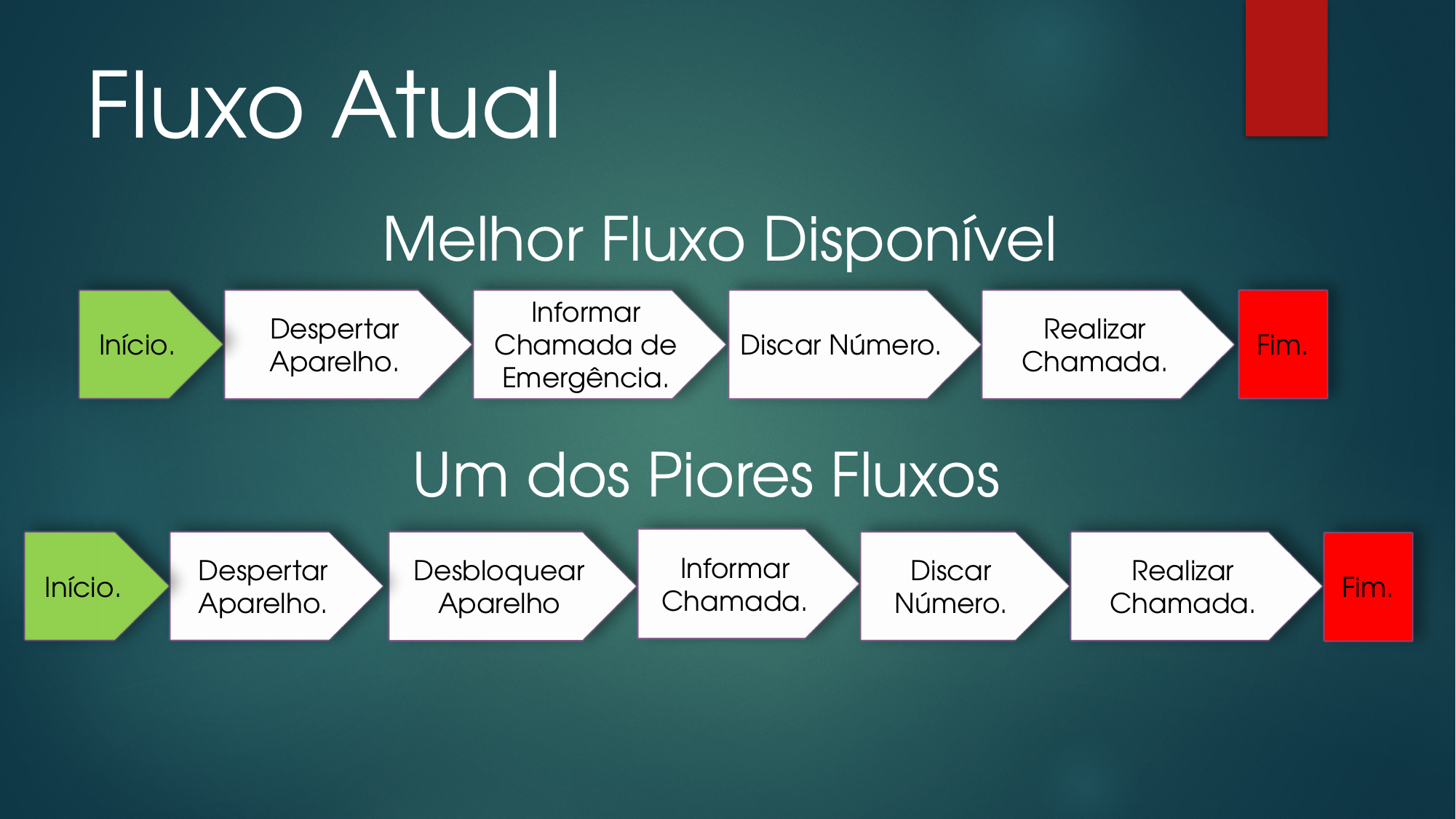

Fluxo Atual
Melhor Fluxo Disponível
Início.
Realizar Chamada.
Fim.
Discar Número.
Despertar Aparelho.
Informar Chamada de Emergência.
Um dos Piores Fluxos
Informar Chamada.
Desbloquear Aparelho
Discar Número.
Realizar Chamada.
Início.
Despertar Aparelho.
Fim.